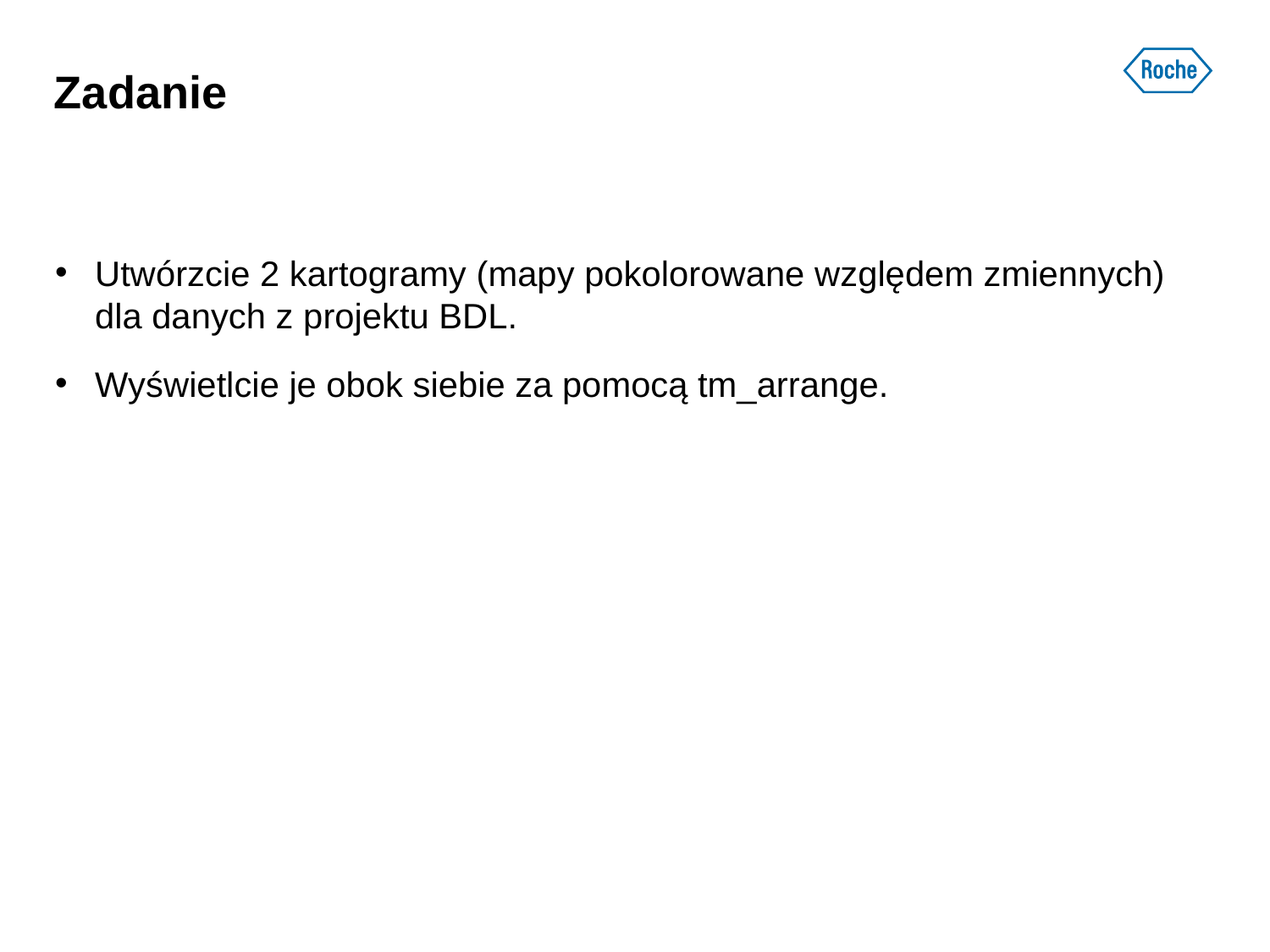

# Zadanie
Utwórzcie 2 kartogramy (mapy pokolorowane względem zmiennych) dla danych z projektu BDL.
Wyświetlcie je obok siebie za pomocą tm_arrange.